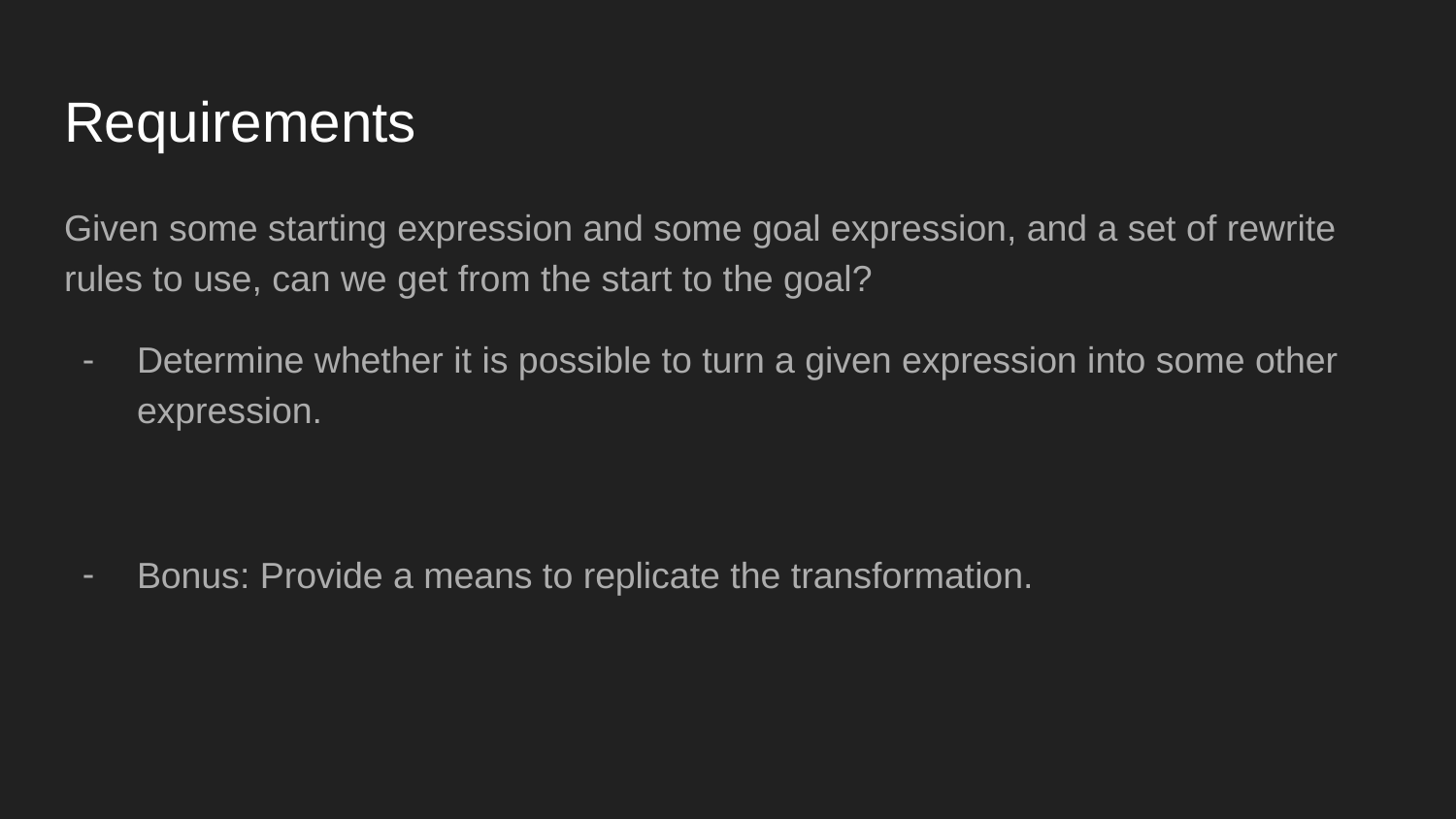

# Requirements
Given some starting expression and some goal expression, and a set of rewrite rules to use, can we get from the start to the goal?
Determine whether it is possible to turn a given expression into some other expression.

Bonus: Provide a means to replicate the transformation.